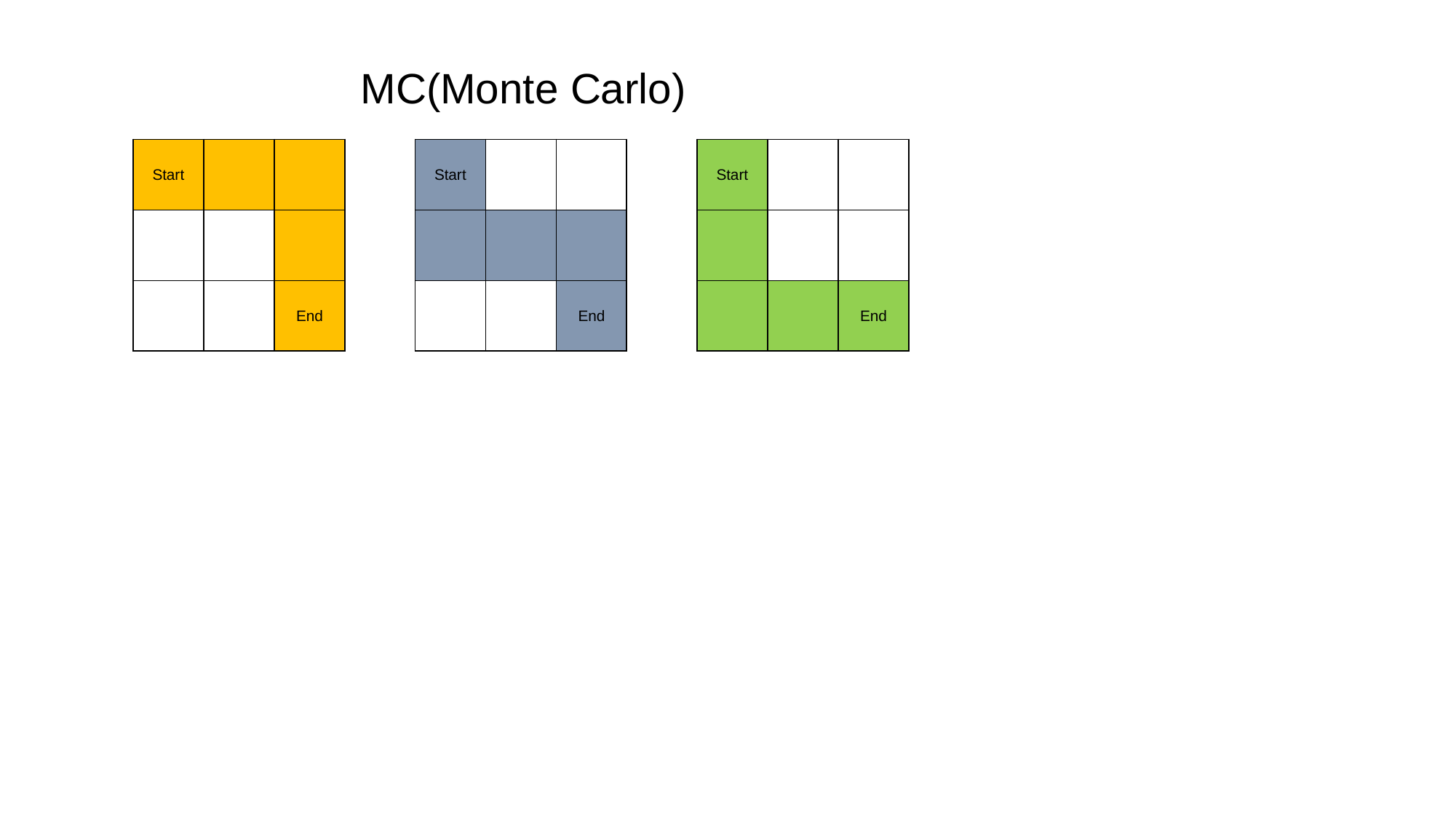

MC(Monte Carlo)
| Start |  |  |
| --- | --- | --- |
|  |  |  |
|  |  | End |
| Start |  |  |
| --- | --- | --- |
|  |  |  |
|  |  | End |
| Start |  |  |
| --- | --- | --- |
|  |  |  |
|  |  | End |